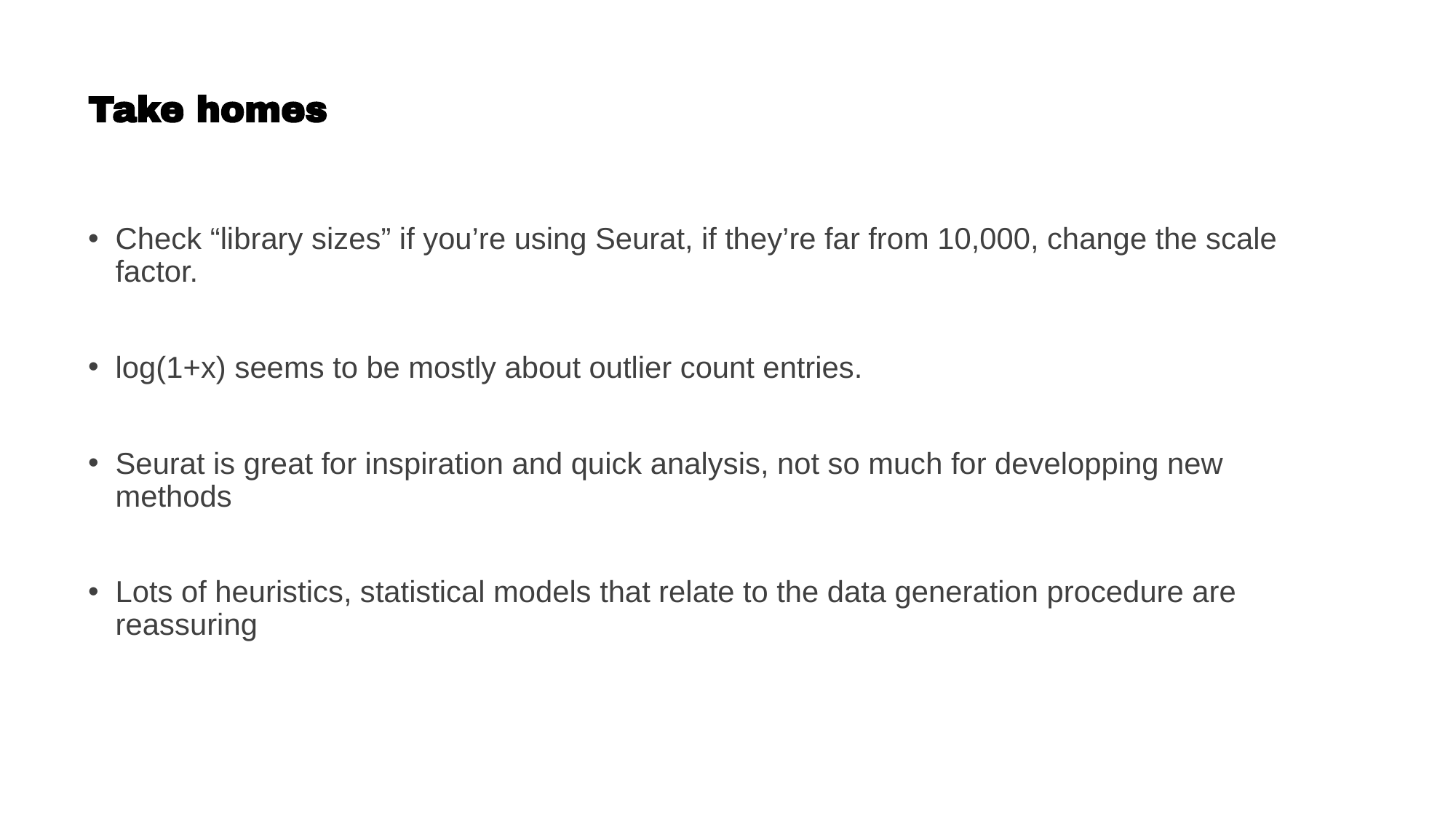

# Take homes
Check “library sizes” if you’re using Seurat, if they’re far from 10,000, change the scale factor.

log(1+x) seems to be mostly about outlier count entries.

Seurat is great for inspiration and quick analysis, not so much for developping new methods

Lots of heuristics, statistical models that relate to the data generation procedure are reassuring